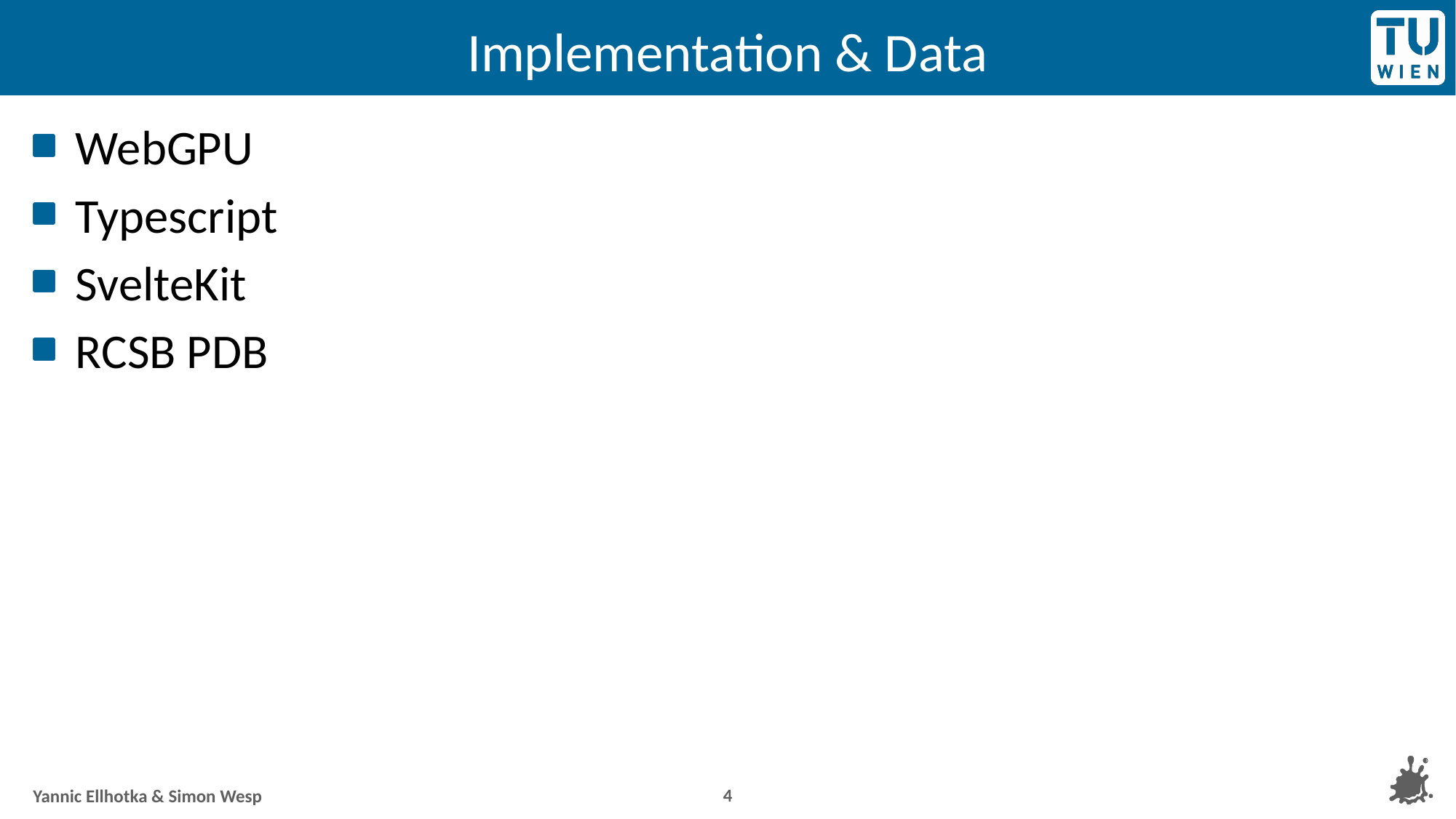

# Implementation & Data
WebGPU
Typescript
SvelteKit
RCSB PDB
4
Yannic Ellhotka & Simon Wesp